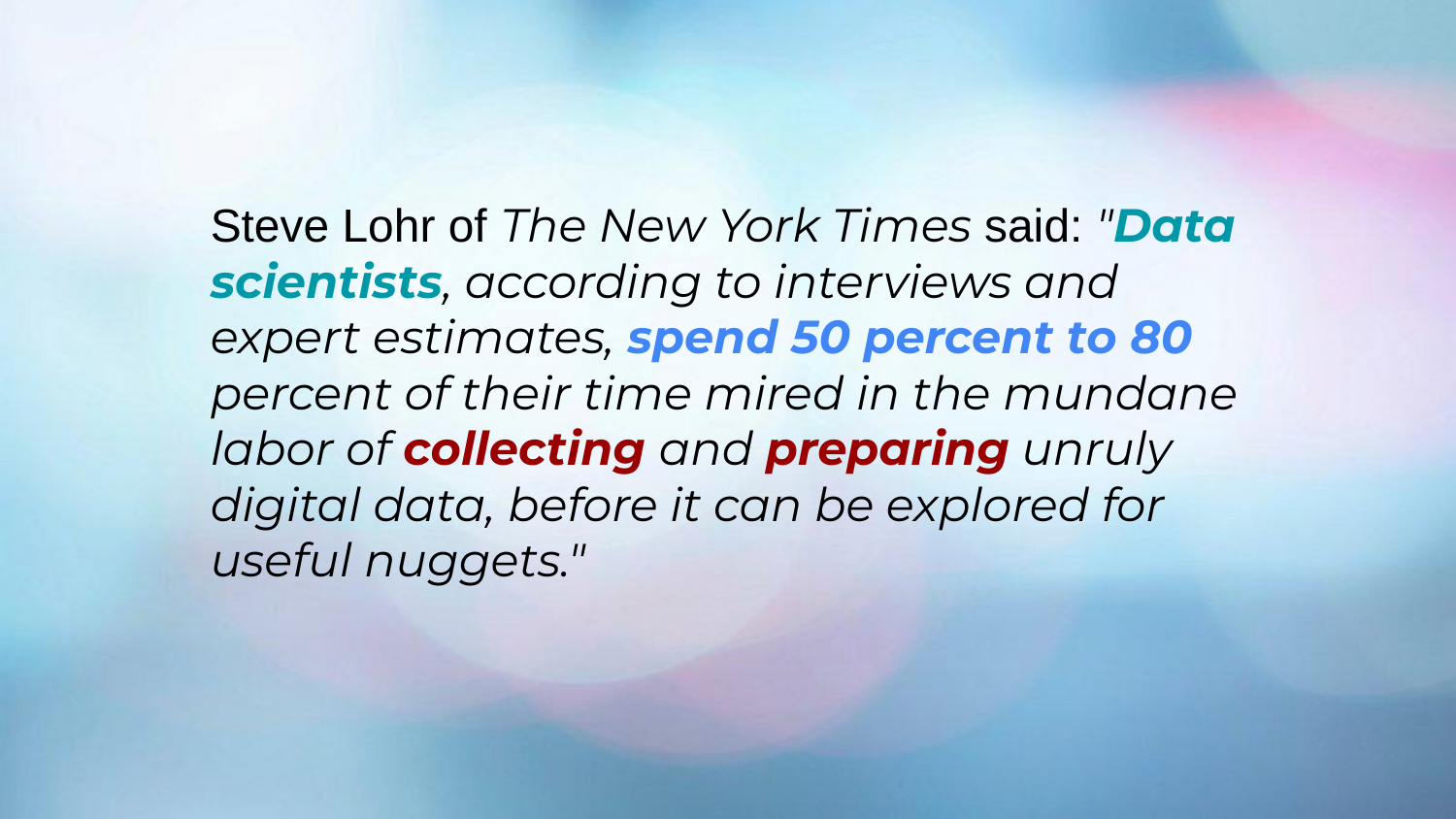

Steve Lohr of The New York Times said: "Data scientists, according to interviews and expert estimates, spend 50 percent to 80 percent of their time mired in the mundane labor of collecting and preparing unruly digital data, before it can be explored for useful nuggets."